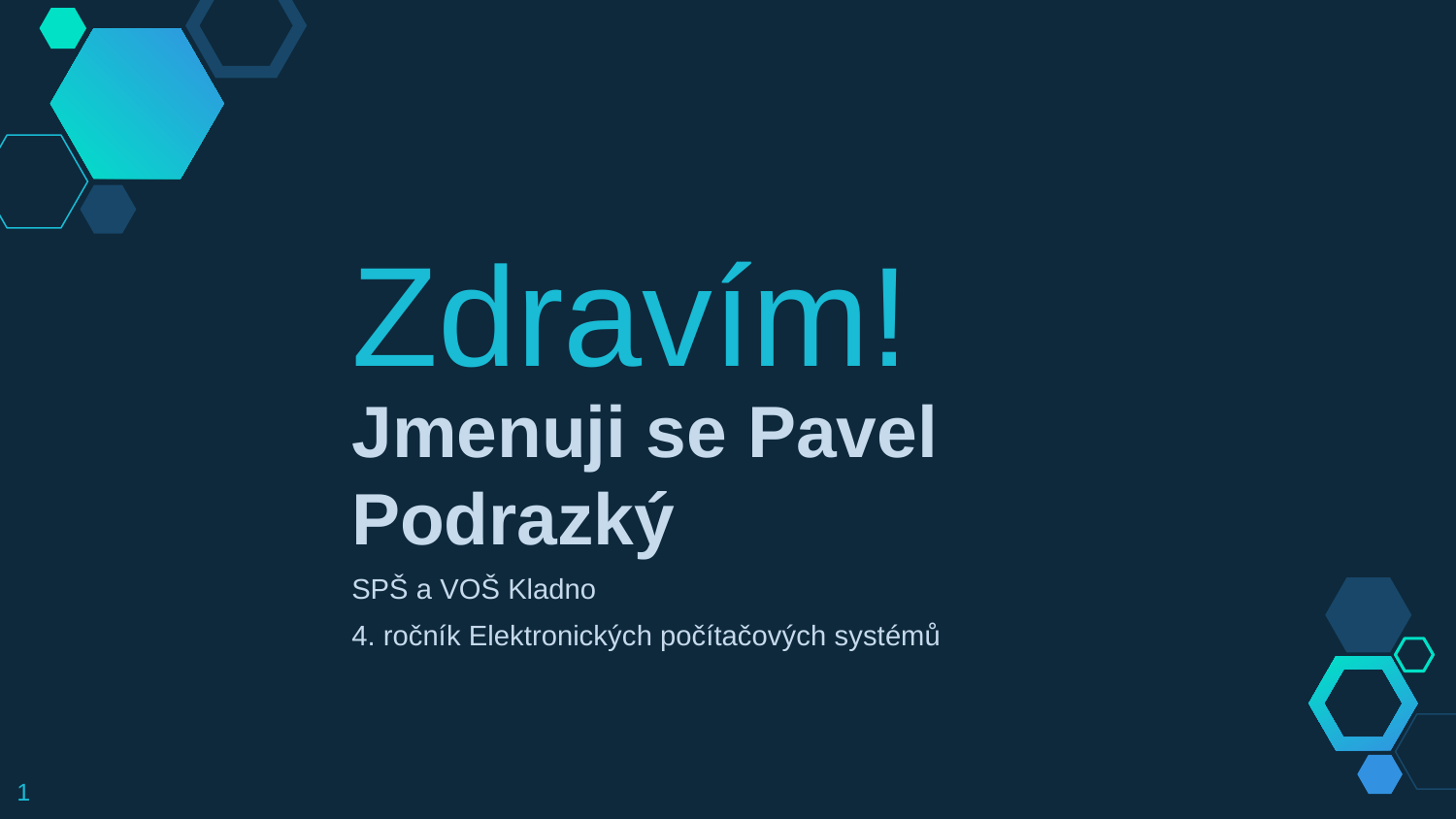

Zdravím!
Jmenuji se Pavel Podrazký
SPŠ a VOŠ Kladno
4. ročník Elektronických počítačových systémů
1